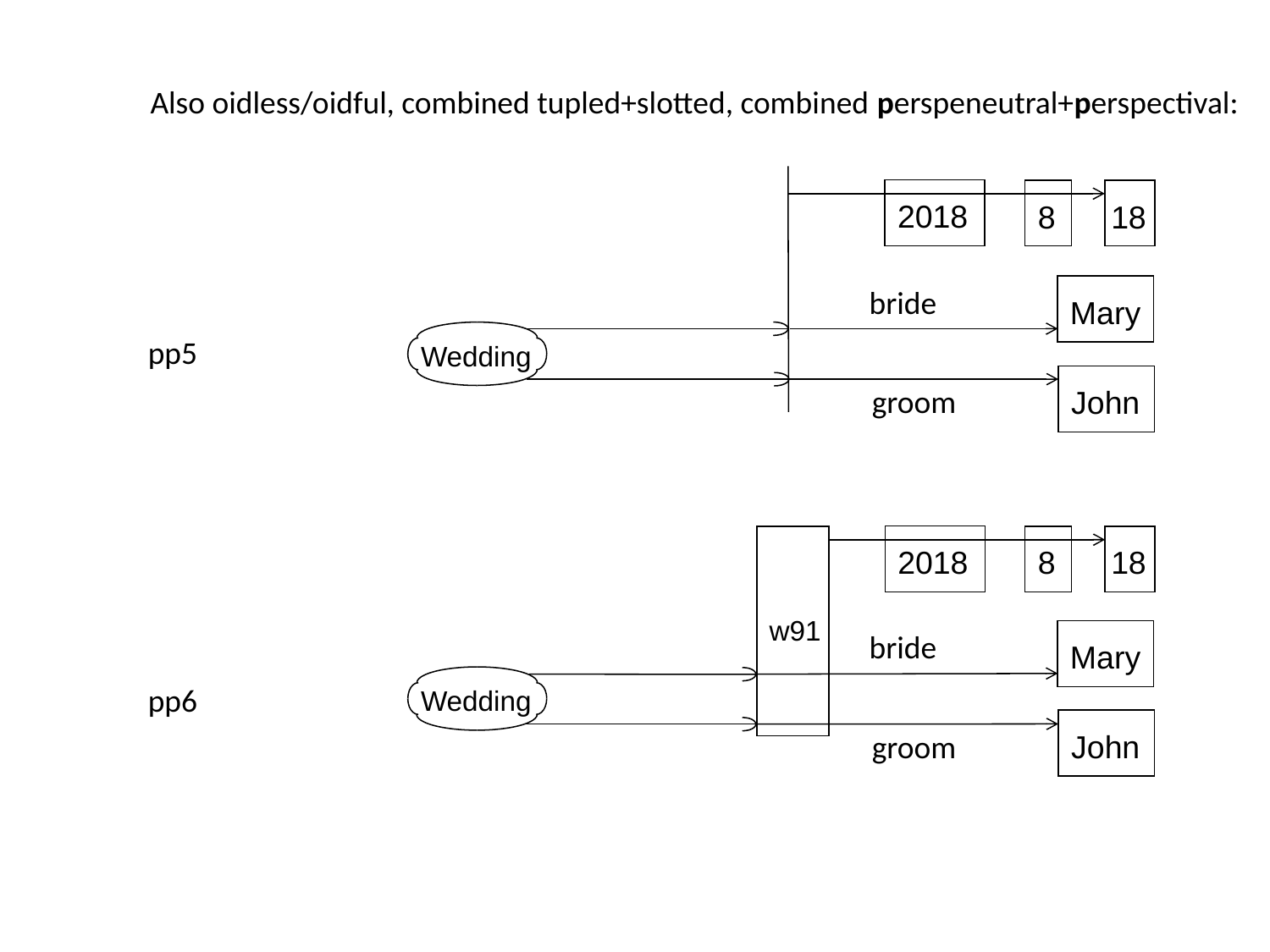

Also oidless/oidful, combined tupled+slotted, combined perspeneutral+perspectival:

2018

8

18
bride

Mary

Wedding

pp5

John

groom

2018

8

18
w91
bride

Mary

Wedding

pp6

John

groom